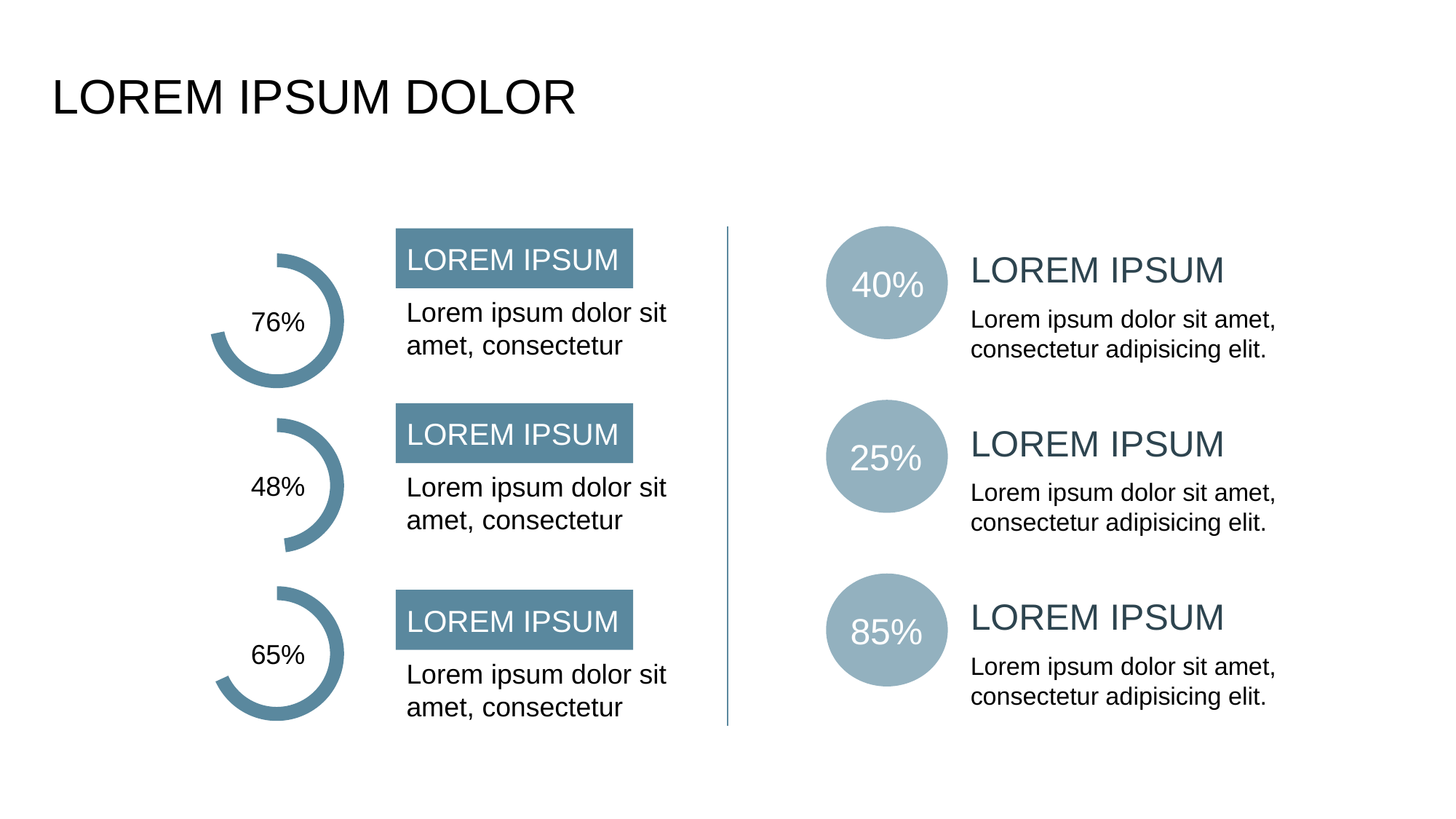

LOREM IPSUM DOLOR
40%

LOREM IPSUM
LOREM IPSUM

Lorem ipsum dolor sit amet, consectetur
Lorem ipsum dolor sit amet, consectetur adipisicing elit.
76%
25%

LOREM IPSUM
LOREM IPSUM

Lorem ipsum dolor sit amet, consectetur
48%
Lorem ipsum dolor sit amet, consectetur adipisicing elit.
85%

LOREM IPSUM

LOREM IPSUM
65%
Lorem ipsum dolor sit amet, consectetur adipisicing elit.
Lorem ipsum dolor sit amet, consectetur